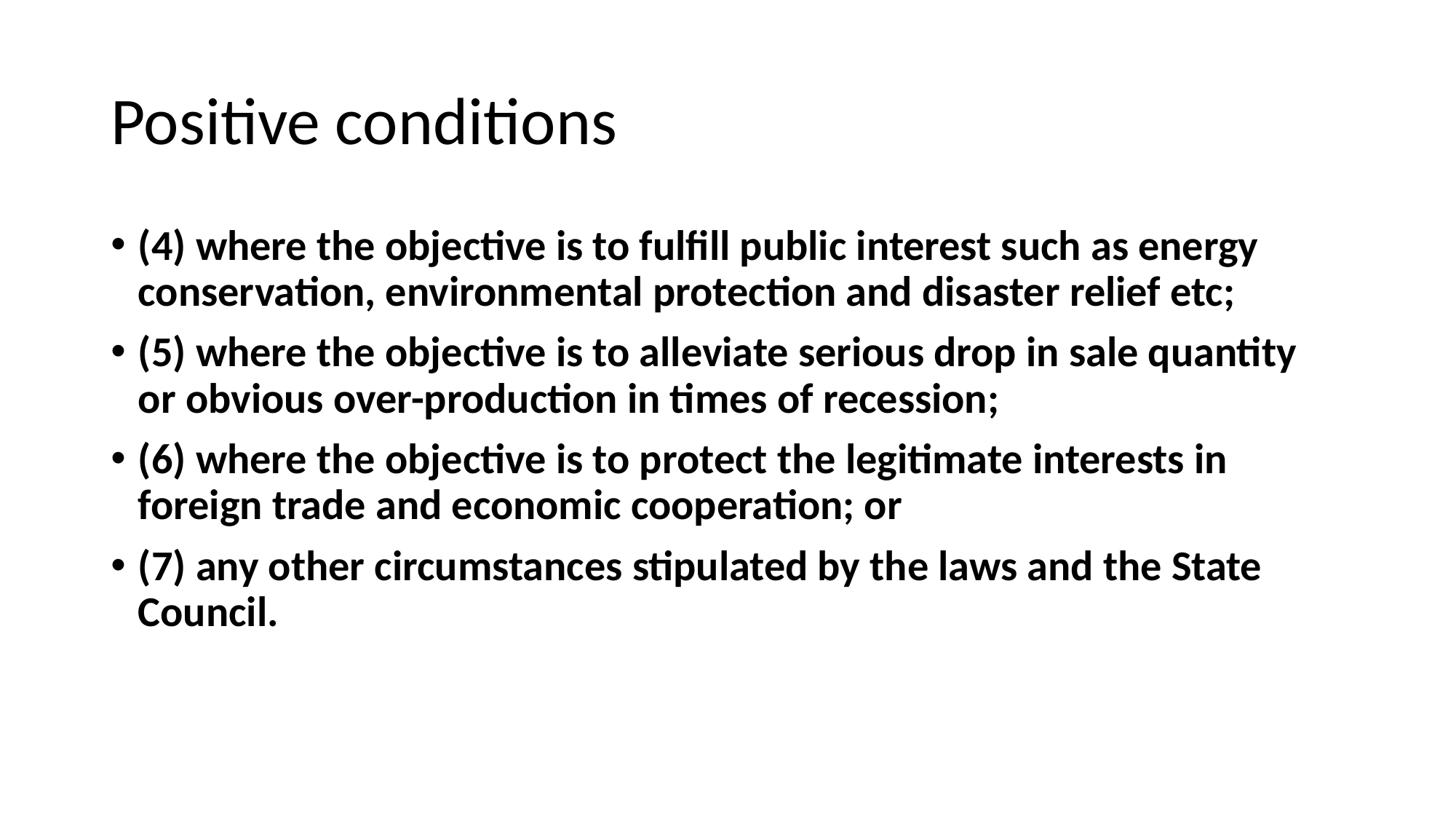

# Positive conditions
(4) where the objective is to fulfill public interest such as energy conservation, environmental protection and disaster relief etc;
(5) where the objective is to alleviate serious drop in sale quantity or obvious over-production in times of recession;
(6) where the objective is to protect the legitimate interests in foreign trade and economic cooperation; or
(7) any other circumstances stipulated by the laws and the State Council.